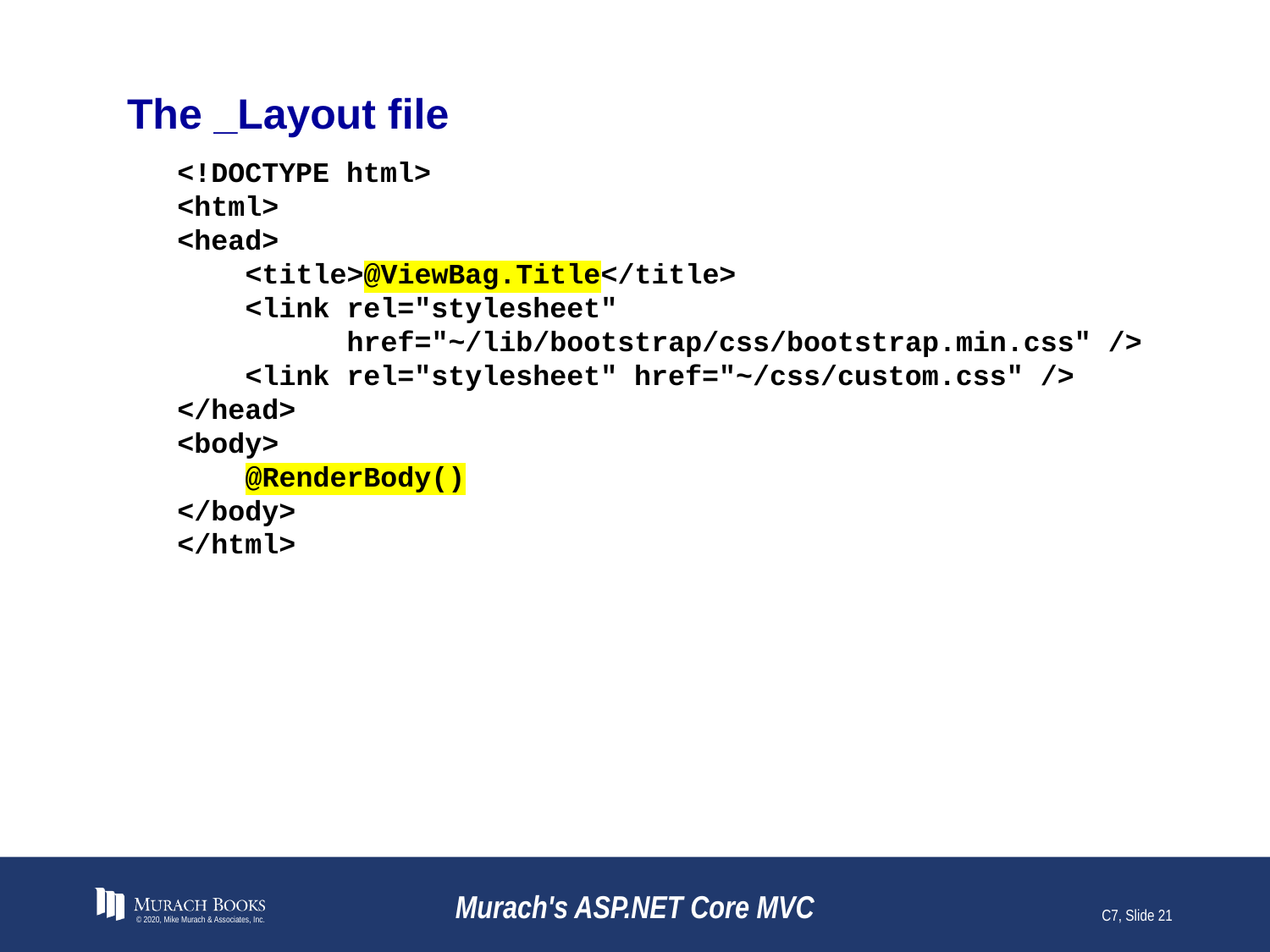

# The _Layout file
<!DOCTYPE html>
<html>
<head>
    <title>@ViewBag.Title</title>
    <link rel="stylesheet"
          href="~/lib/bootstrap/css/bootstrap.min.css" />
    <link rel="stylesheet" href="~/css/custom.css" />
</head>
<body>
    @RenderBody()
</body>
</html>

© 2020, Mike Murach & Associates, Inc.
Murach's ASP.NET Core MVC

C7, Slide 21